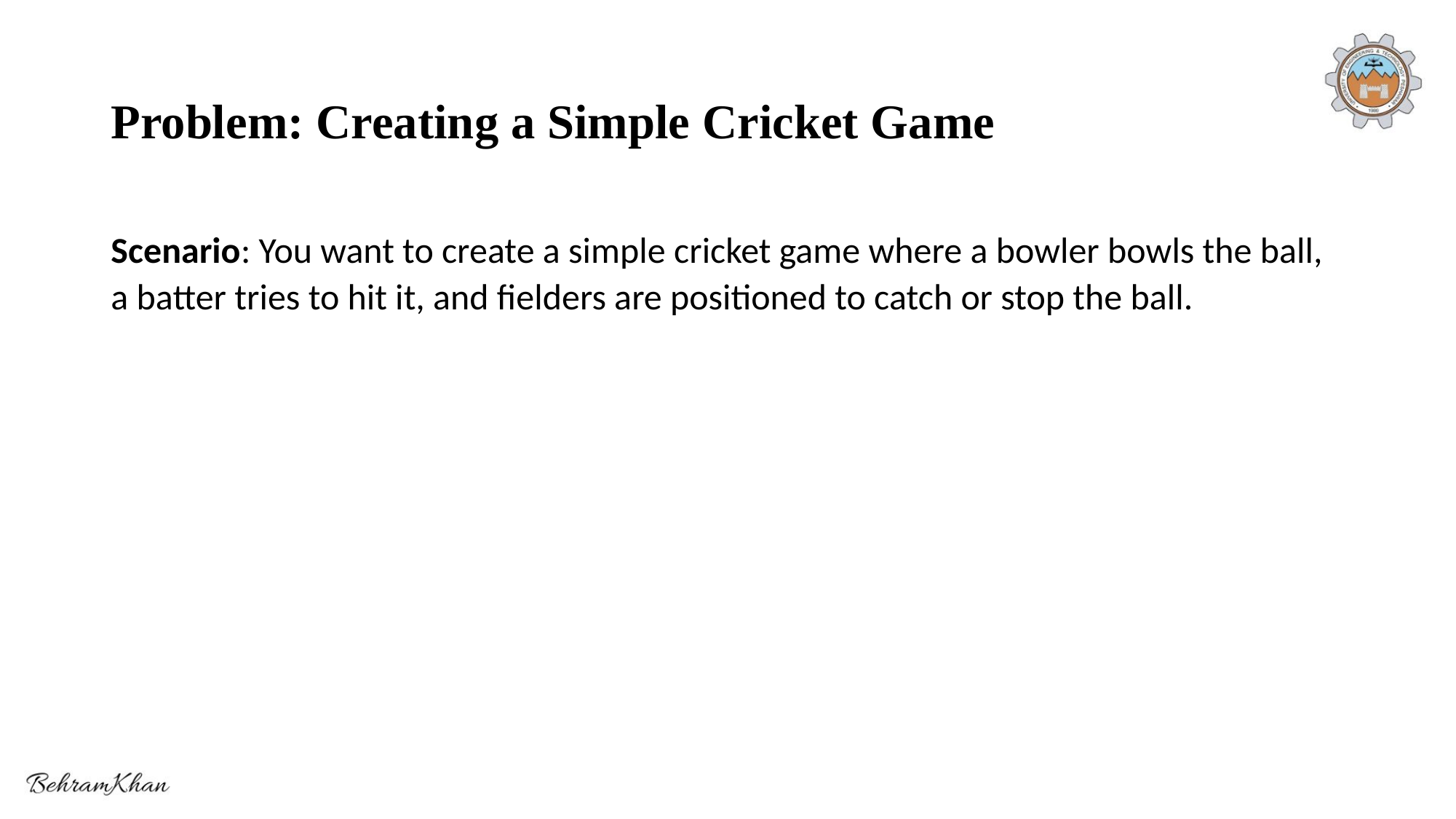

# Problem: Creating a Simple Cricket Game
Scenario: You want to create a simple cricket game where a bowler bowls the ball, a batter tries to hit it, and fielders are positioned to catch or stop the ball.